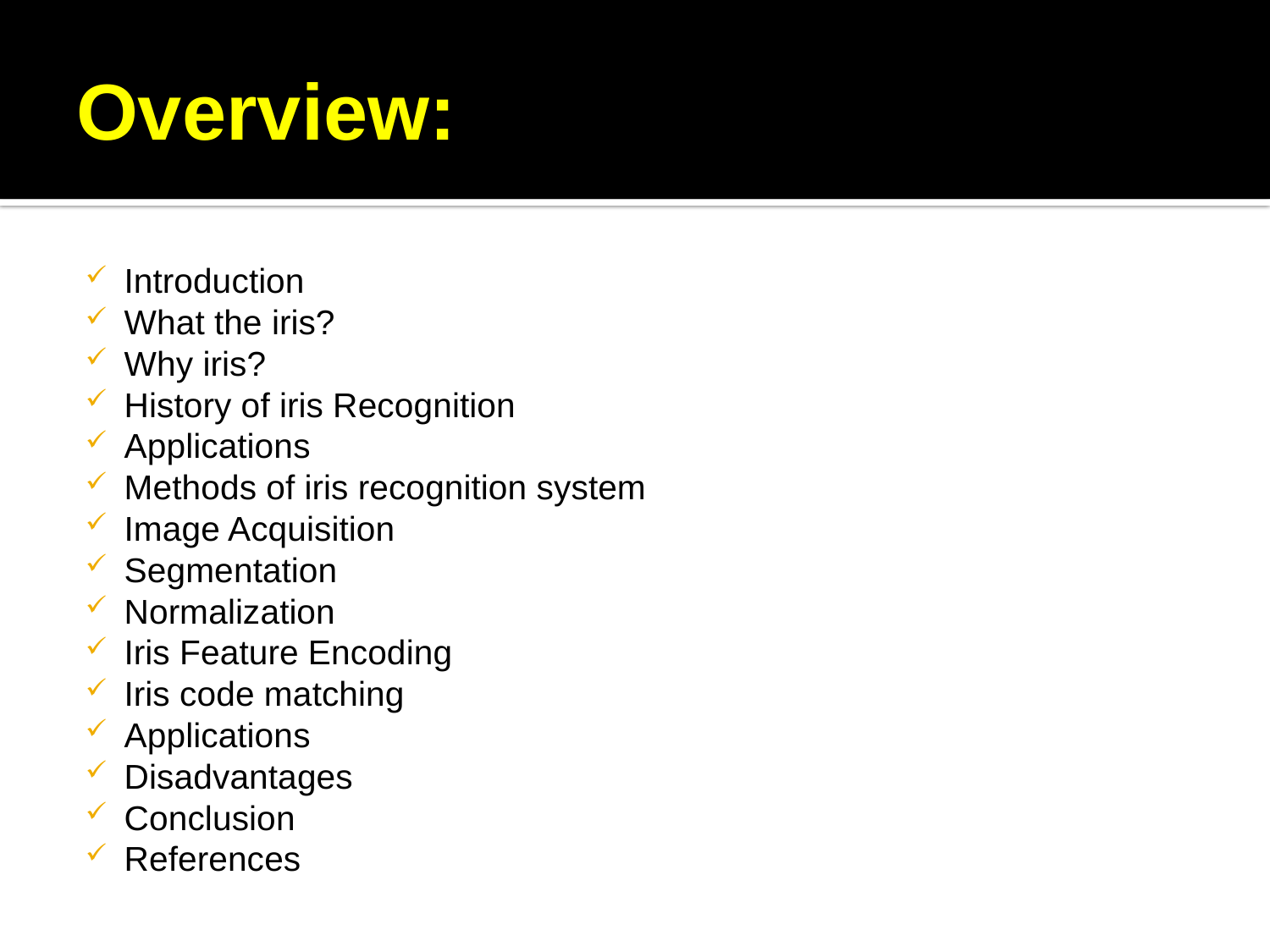

# Overview:
Introduction
What the iris?
Why iris?
History of iris Recognition
Applications
Methods of iris recognition system
Image Acquisition
Segmentation
Normalization
Iris Feature Encoding
Iris code matching
Applications
Disadvantages
Conclusion
References